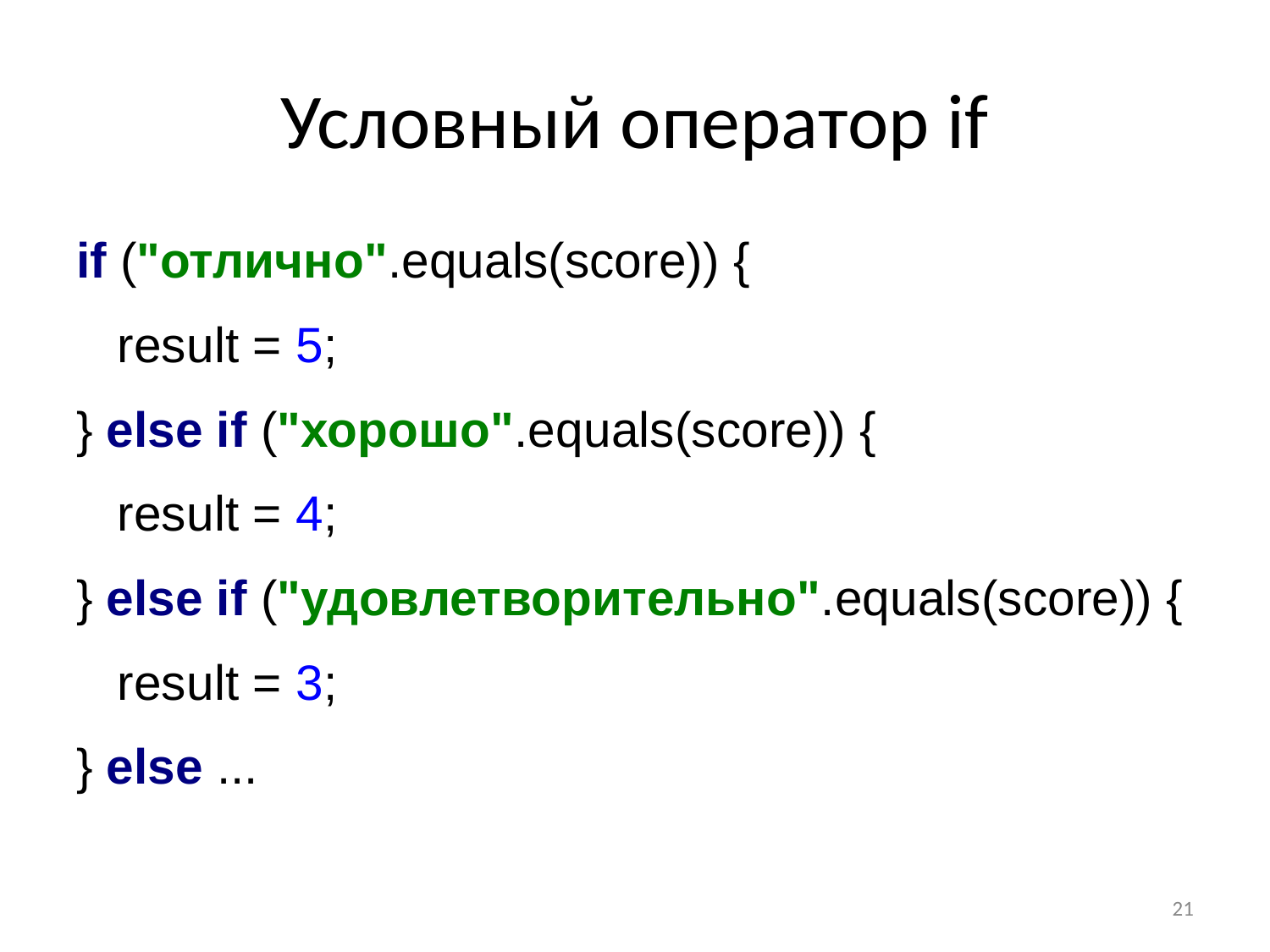

# Условный оператор if
if ("отлично".equals(score)) {
   result = 5;
} else if ("хорошо".equals(score)) {
   result = 4;
} else if ("удовлетворительно".equals(score)) {
   result = 3;
} else ...

21